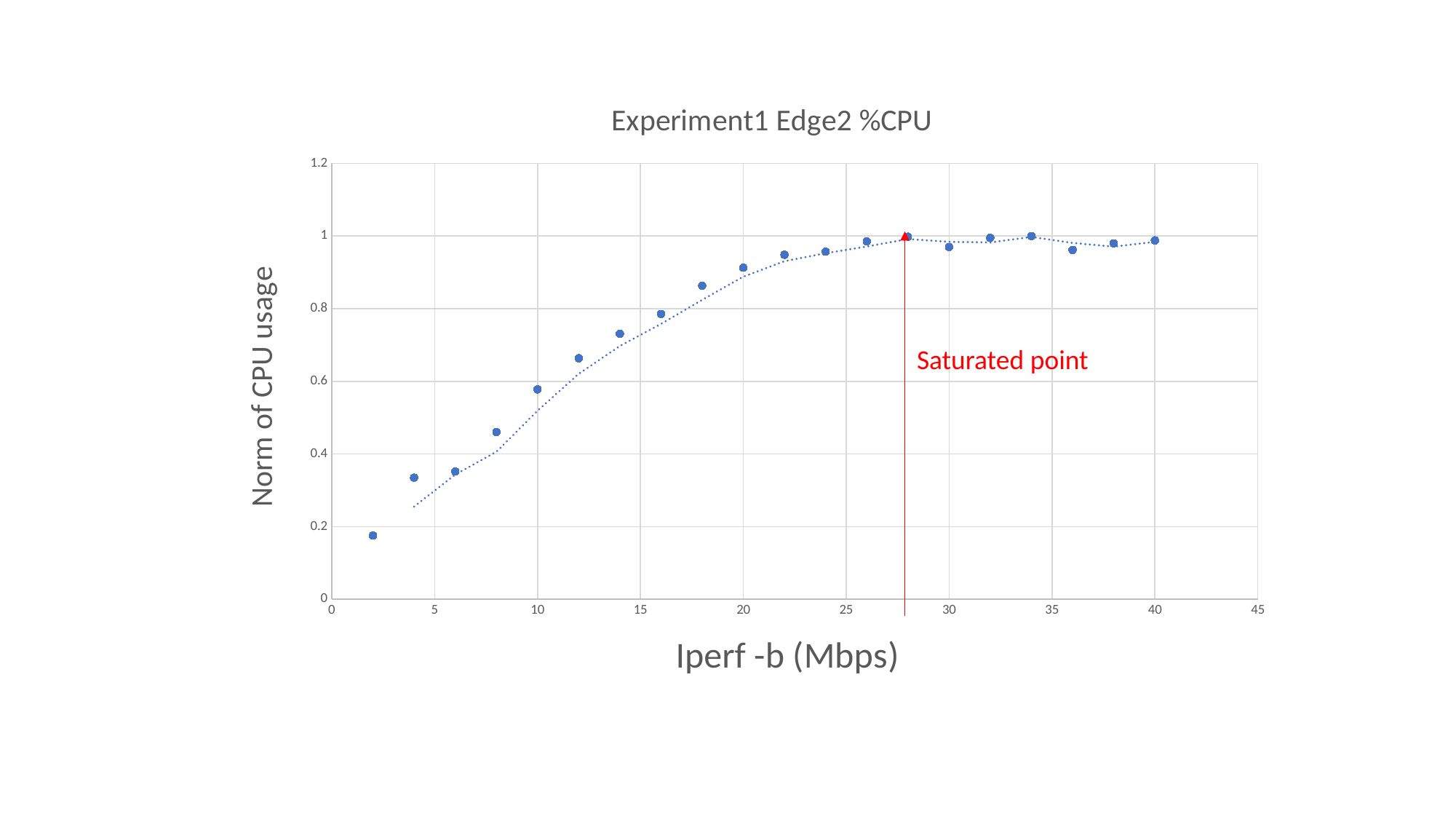

### Chart: Experiment1 Edge2 %CPU

| Category |  |
|---|---|
Saturated point